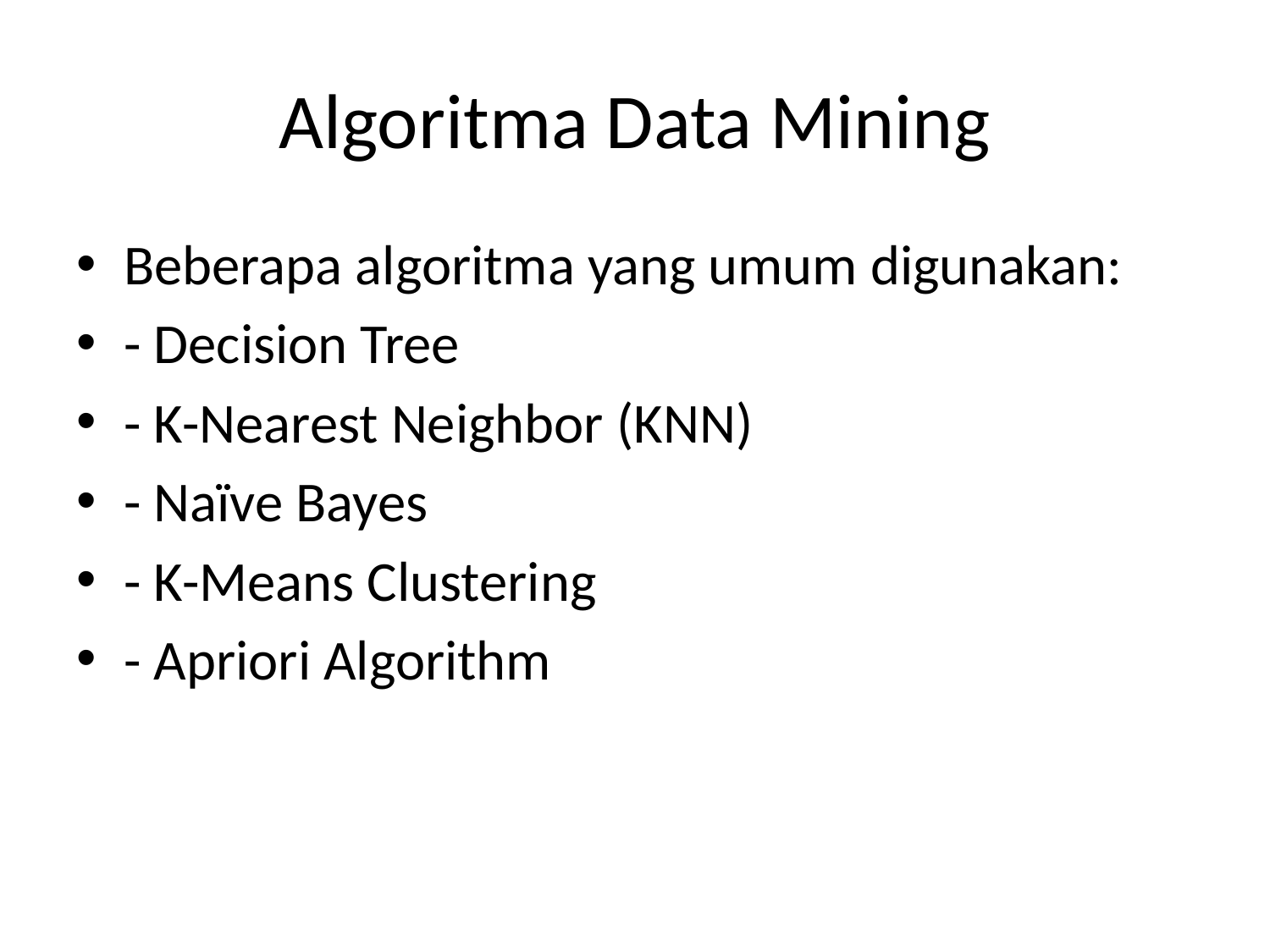

# Algoritma Data Mining
Beberapa algoritma yang umum digunakan:
- Decision Tree
- K-Nearest Neighbor (KNN)
- Naïve Bayes
- K-Means Clustering
- Apriori Algorithm